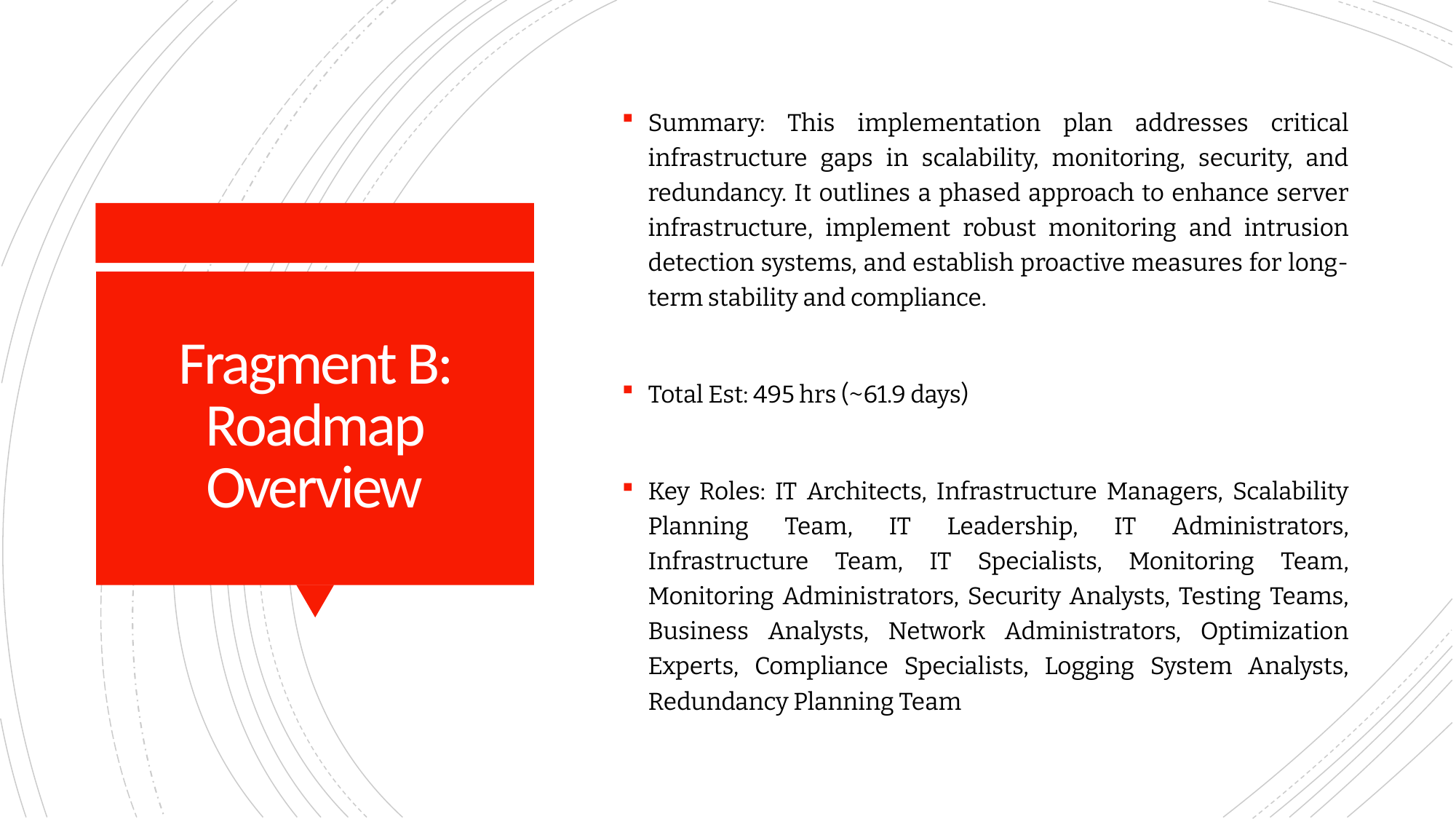

Summary: This implementation plan addresses critical infrastructure gaps in scalability, monitoring, security, and redundancy. It outlines a phased approach to enhance server infrastructure, implement robust monitoring and intrusion detection systems, and establish proactive measures for long-term stability and compliance.

Total Est: 495 hrs (~61.9 days)

Key Roles: IT Architects, Infrastructure Managers, Scalability Planning Team, IT Leadership, IT Administrators, Infrastructure Team, IT Specialists, Monitoring Team, Monitoring Administrators, Security Analysts, Testing Teams, Business Analysts, Network Administrators, Optimization Experts, Compliance Specialists, Logging System Analysts, Redundancy Planning Team
# Fragment B: Roadmap Overview